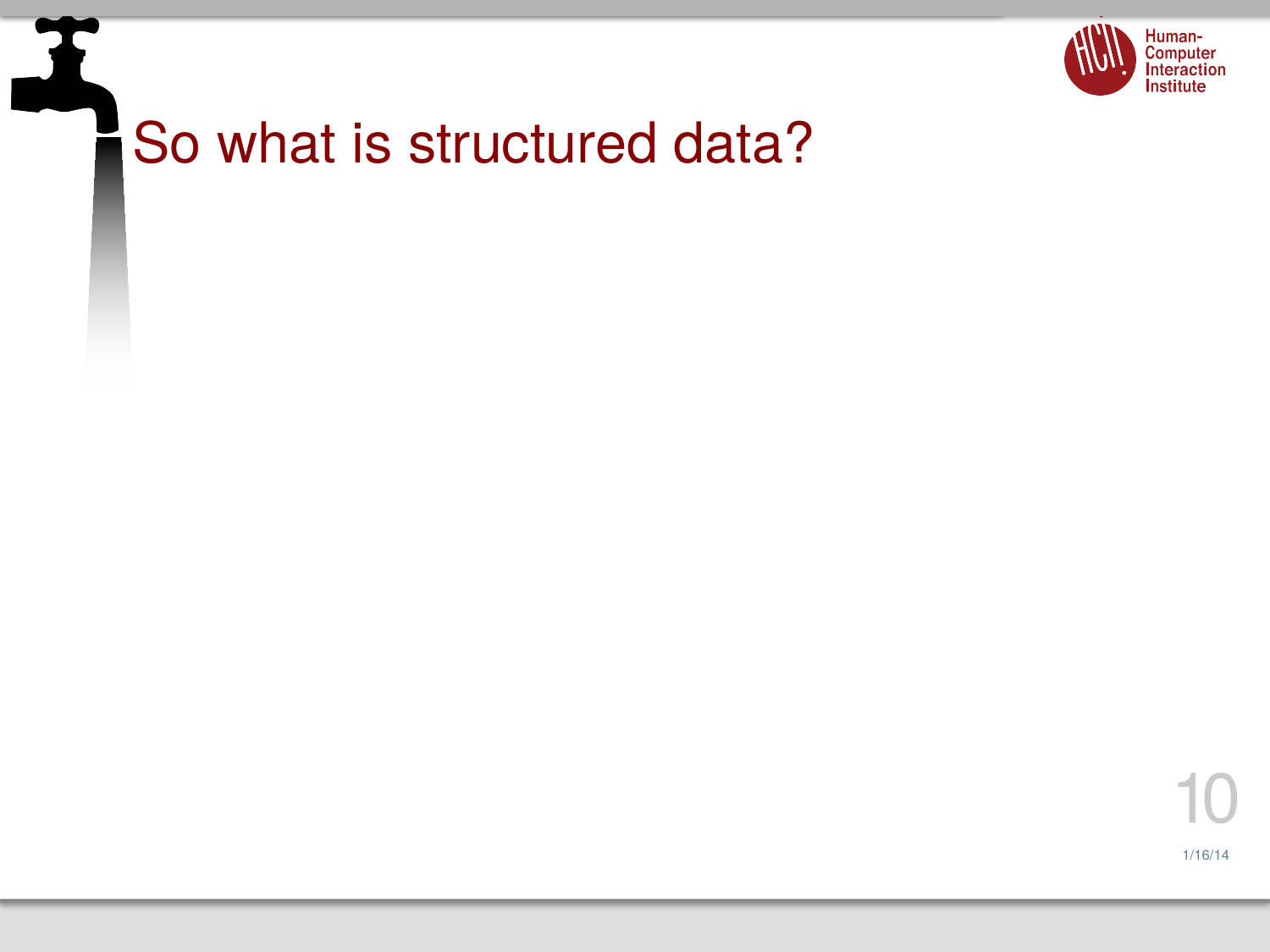

# So what is structured data?

10
1/16/14